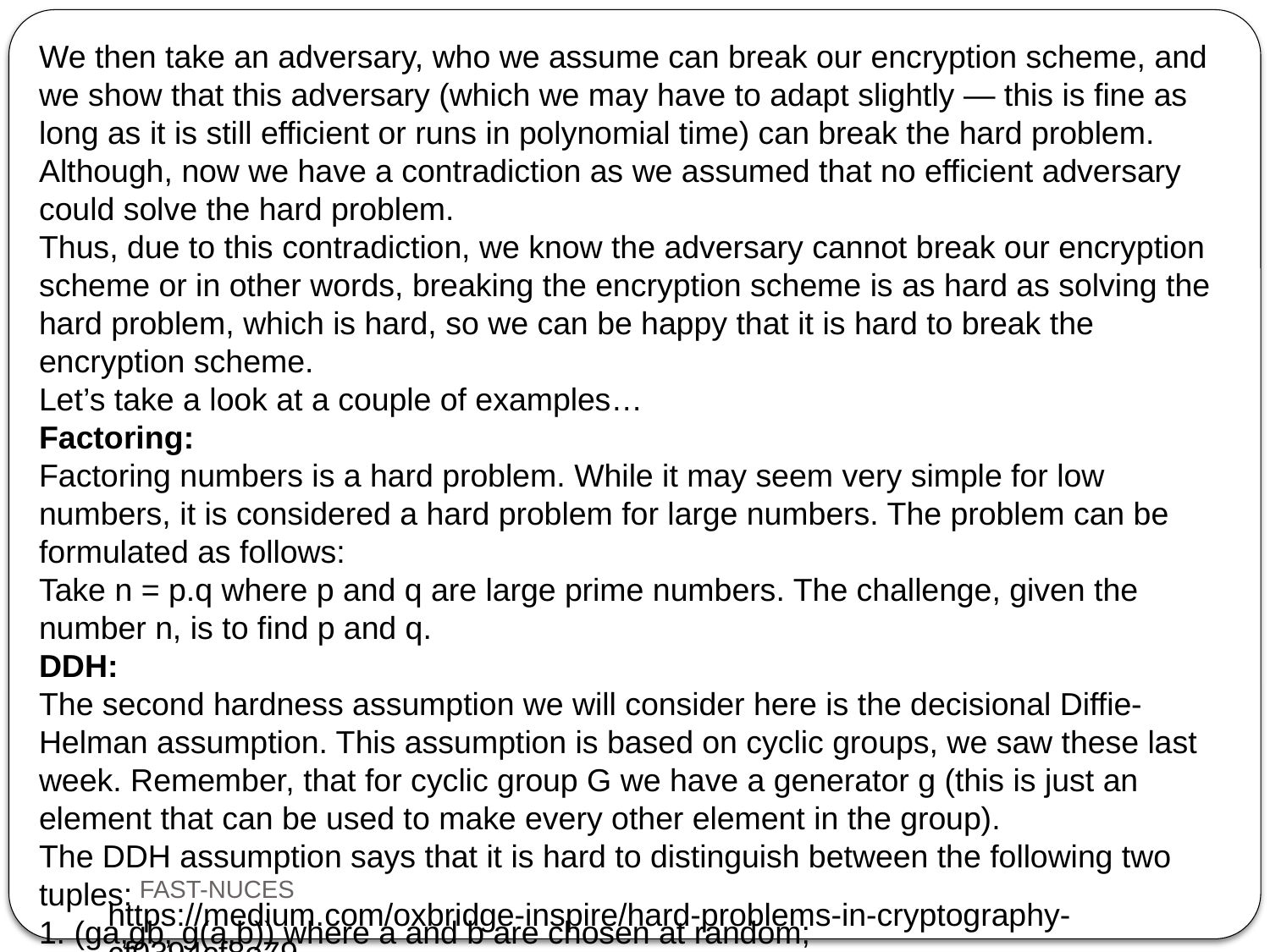

We then take an adversary, who we assume can break our encryption scheme, and we show that this adversary (which we may have to adapt slightly — this is fine as long as it is still efficient or runs in polynomial time) can break the hard problem.
Although, now we have a contradiction as we assumed that no efficient adversary could solve the hard problem.
Thus, due to this contradiction, we know the adversary cannot break our encryption scheme or in other words, breaking the encryption scheme is as hard as solving the hard problem, which is hard, so we can be happy that it is hard to break the encryption scheme.
Let’s take a look at a couple of examples…
Factoring:
Factoring numbers is a hard problem. While it may seem very simple for low numbers, it is considered a hard problem for large numbers. The problem can be formulated as follows:
Take n = p.q where p and q are large prime numbers. The challenge, given the number n, is to find p and q.
DDH:
The second hardness assumption we will consider here is the decisional Diffie-Helman assumption. This assumption is based on cyclic groups, we saw these last week. Remember, that for cyclic group G we have a generator g (this is just an element that can be used to make every other element in the group).
The DDH assumption says that it is hard to distinguish between the following two tuples:
1. (ga,gb, g(a.b)) where a and b are chosen at random;
2. (ga,gb, gc) where a, b and c are chosen at random.
It is this hardness assumption that is used in the ElGamal encryption scheme.
FAST-NUCES
https://medium.com/oxbridge-inspire/hard-problems-in-cryptography-cf0394cf8e79